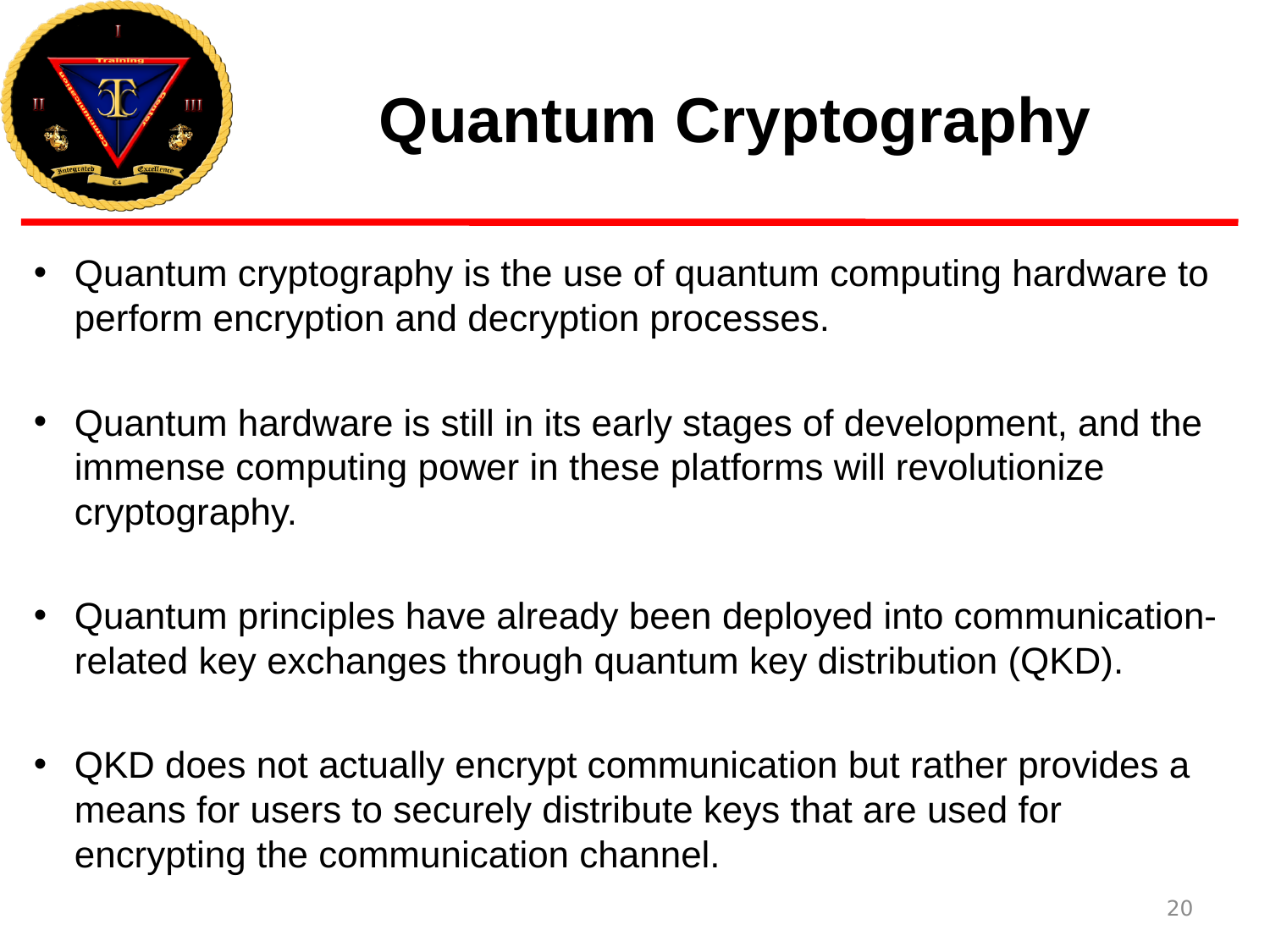

# Quantum Cryptography
Quantum cryptography is the use of quantum computing hardware to perform encryption and decryption processes.

Quantum hardware is still in its early stages of development, and the immense computing power in these platforms will revolutionize cryptography.

Quantum principles have already been deployed into communication-related key exchanges through quantum key distribution (QKD).

QKD does not actually encrypt communication but rather provides a means for users to securely distribute keys that are used for encrypting the communication channel.
20